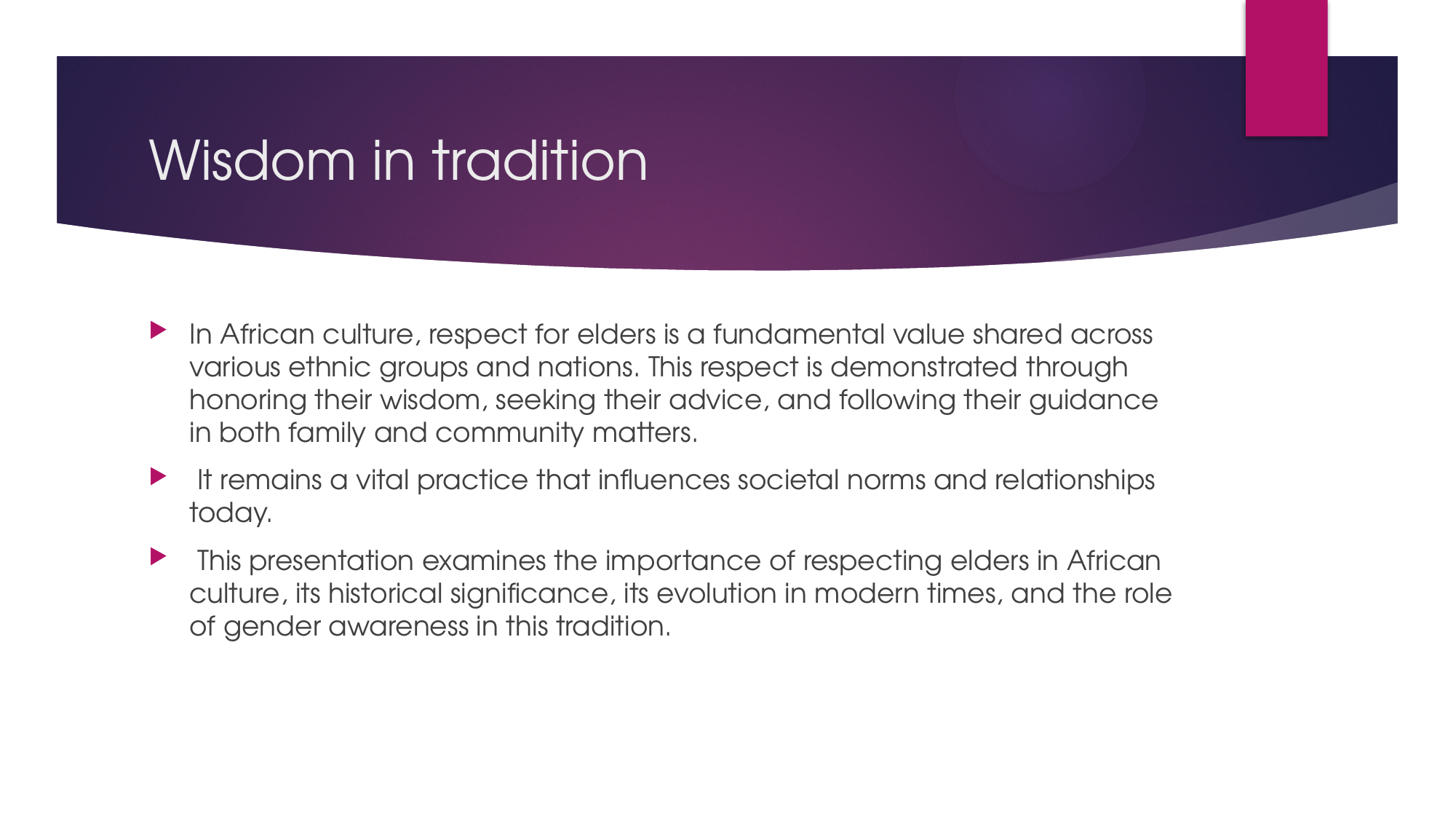

# Wisdom in tradition
In African culture, respect for elders is a fundamental value shared across various ethnic groups and nations. This respect is demonstrated through honoring their wisdom, seeking their advice, and following their guidance in both family and community matters.
 It remains a vital practice that influences societal norms and relationships today.
 This presentation examines the importance of respecting elders in African culture, its historical significance, its evolution in modern times, and the role of gender awareness in this tradition.